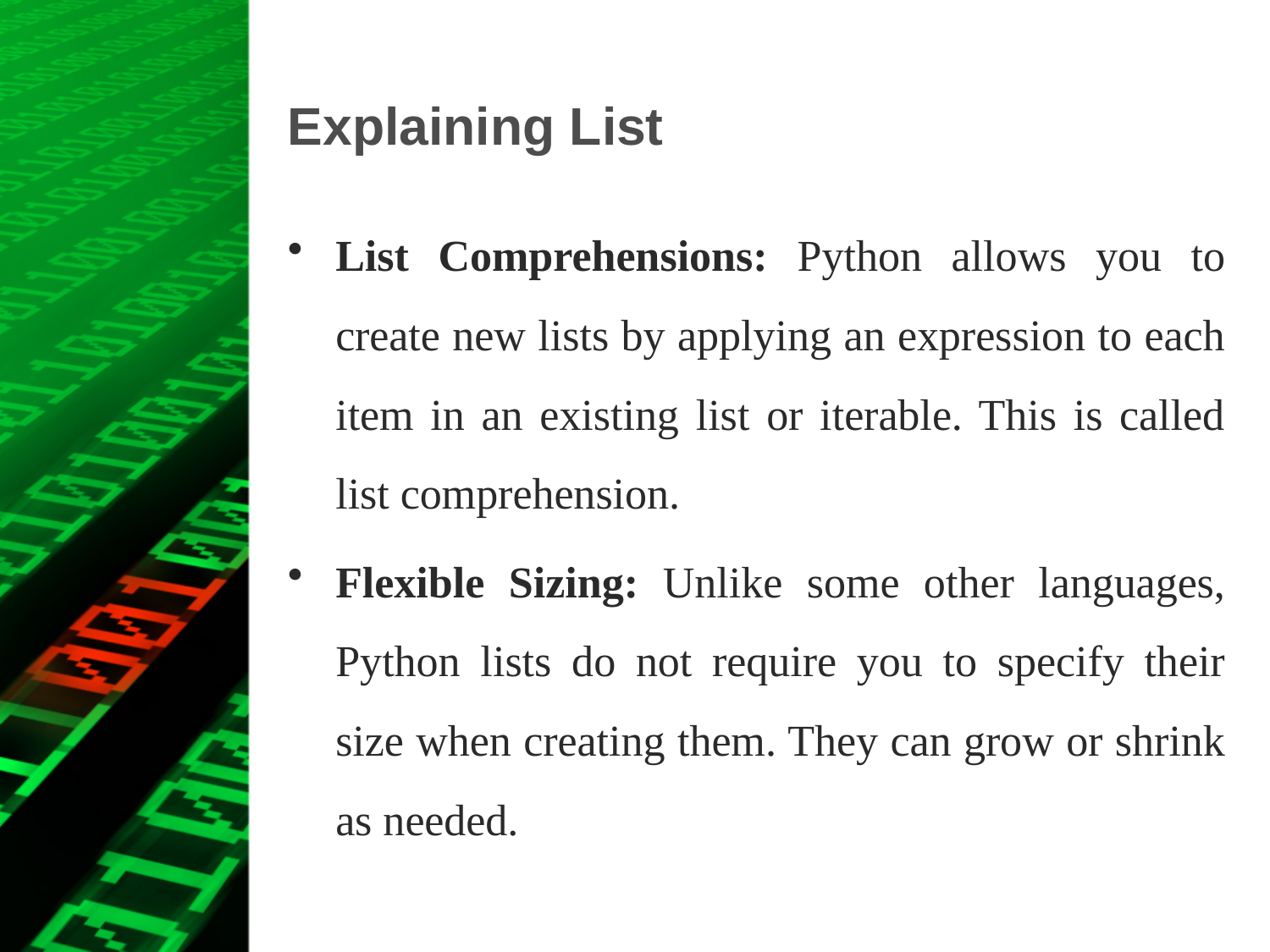

# Explaining List
List Comprehensions: Python allows you to create new lists by applying an expression to each item in an existing list or iterable. This is called list comprehension.
Flexible Sizing: Unlike some other languages, Python lists do not require you to specify their size when creating them. They can grow or shrink as needed.